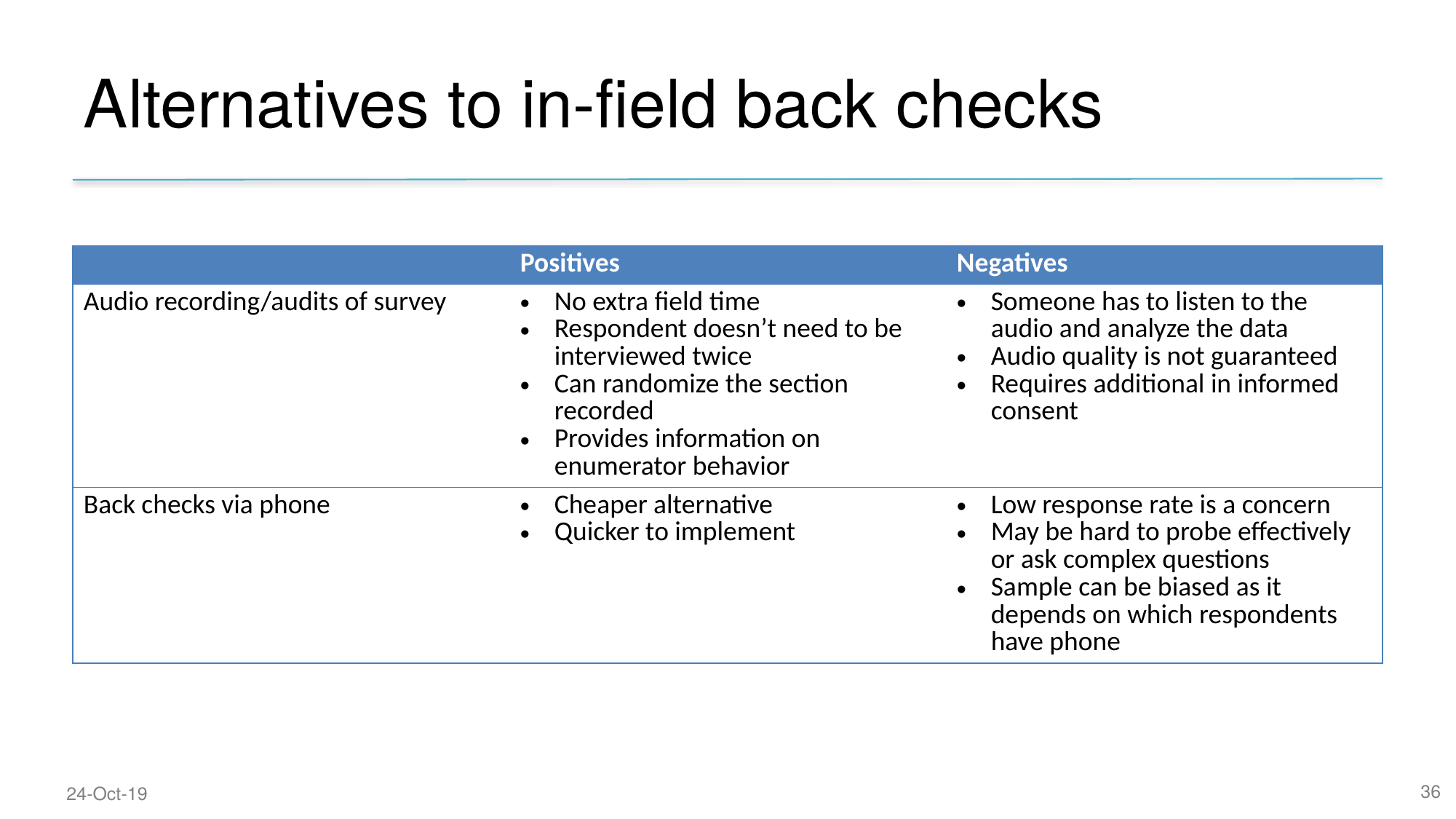

# Alternatives to in-field back checks
|  | Positives | Negatives |
| --- | --- | --- |
| Audio recording/audits of survey | No extra field time Respondent doesn’t need to be interviewed twice Can randomize the section recorded Provides information on enumerator behavior | Someone has to listen to the audio and analyze the data Audio quality is not guaranteed Requires additional in informed consent |
| Back checks via phone | Cheaper alternative Quicker to implement | Low response rate is a concern May be hard to probe effectively or ask complex questions Sample can be biased as it depends on which respondents have phone |
36
24-Oct-19